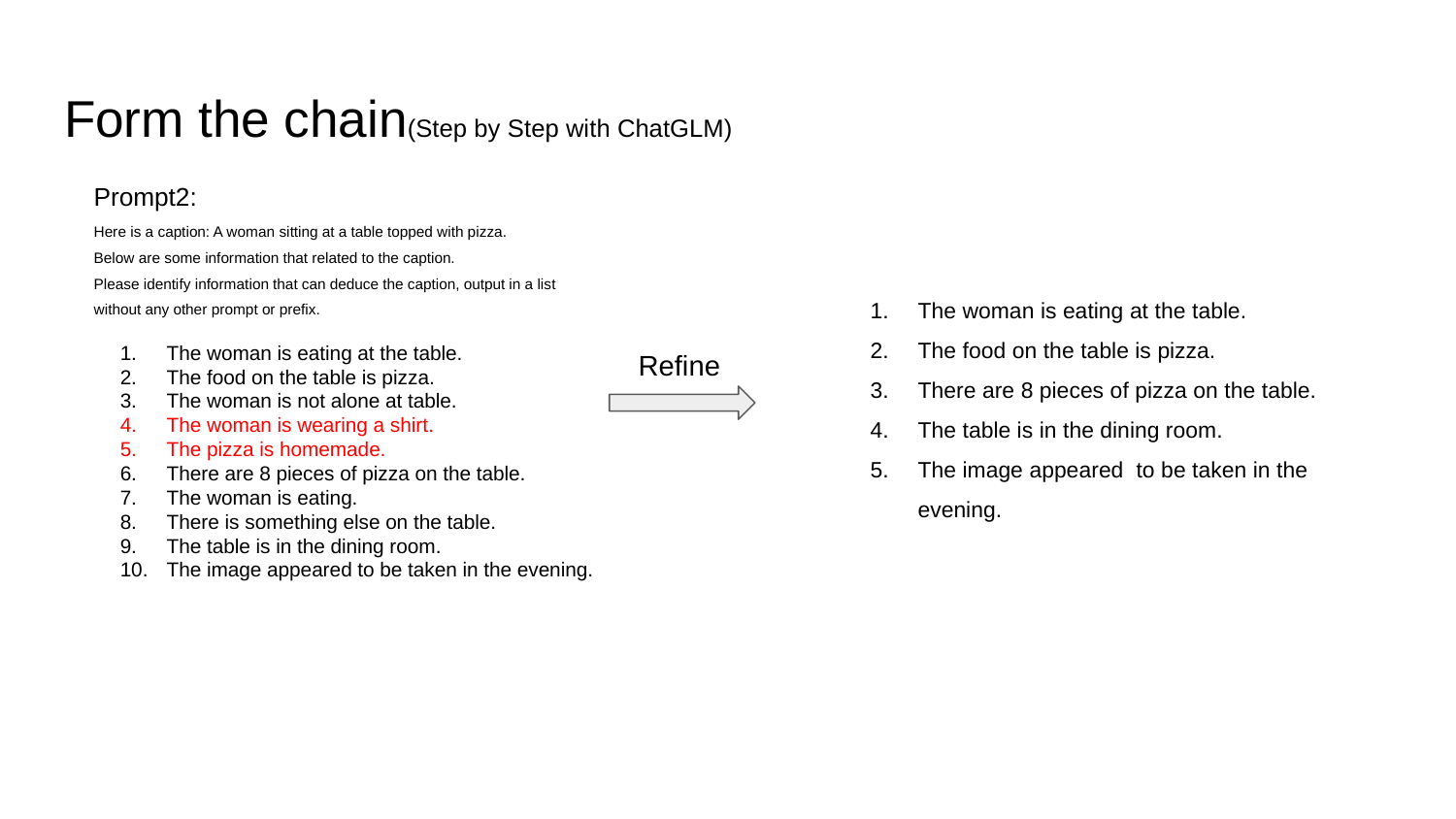

# Form the chain(Step by Step with ChatGLM)
Prompt2:
Here is a caption: A woman sitting at a table topped with pizza.
Below are some information that related to the caption.
Please identify information that can deduce the caption, output in a list
without any other prompt or prefix.
The woman is eating at the table.
The food on the table is pizza.
The woman is not alone at table.
The woman is wearing a shirt.
The pizza is homemade.
There are 8 pieces of pizza on the table.
The woman is eating.
There is something else on the table.
The table is in the dining room.
The image appeared to be taken in the evening.

The woman is eating at the table.
The food on the table is pizza.
There are 8 pieces of pizza on the table.
The table is in the dining room.
The image appeared  to be taken in the evening.
Refine